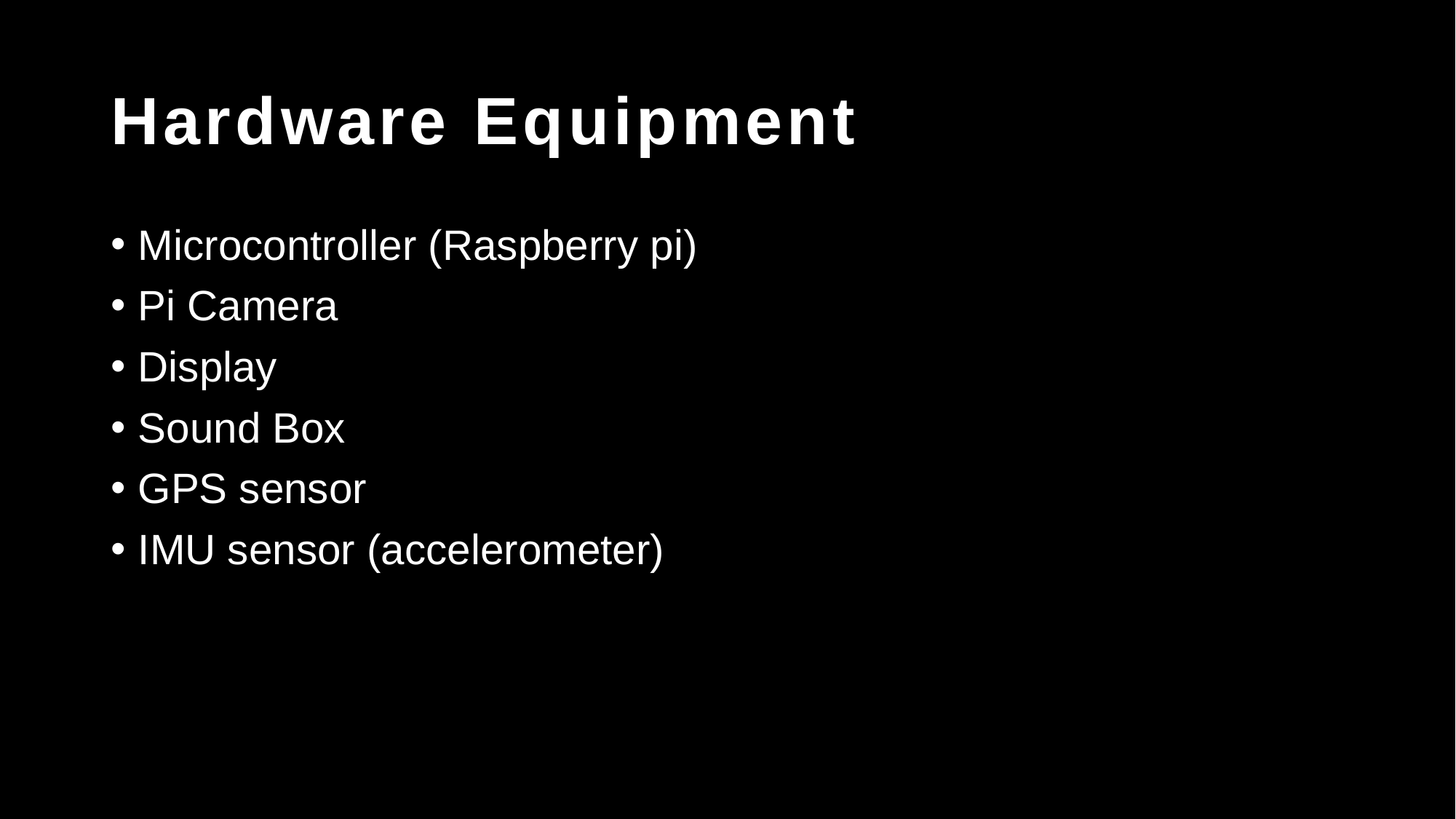

# Hardware Equipment
Microcontroller (Raspberry pi)
Pi Camera
Display
Sound Box
GPS sensor
IMU sensor (accelerometer)